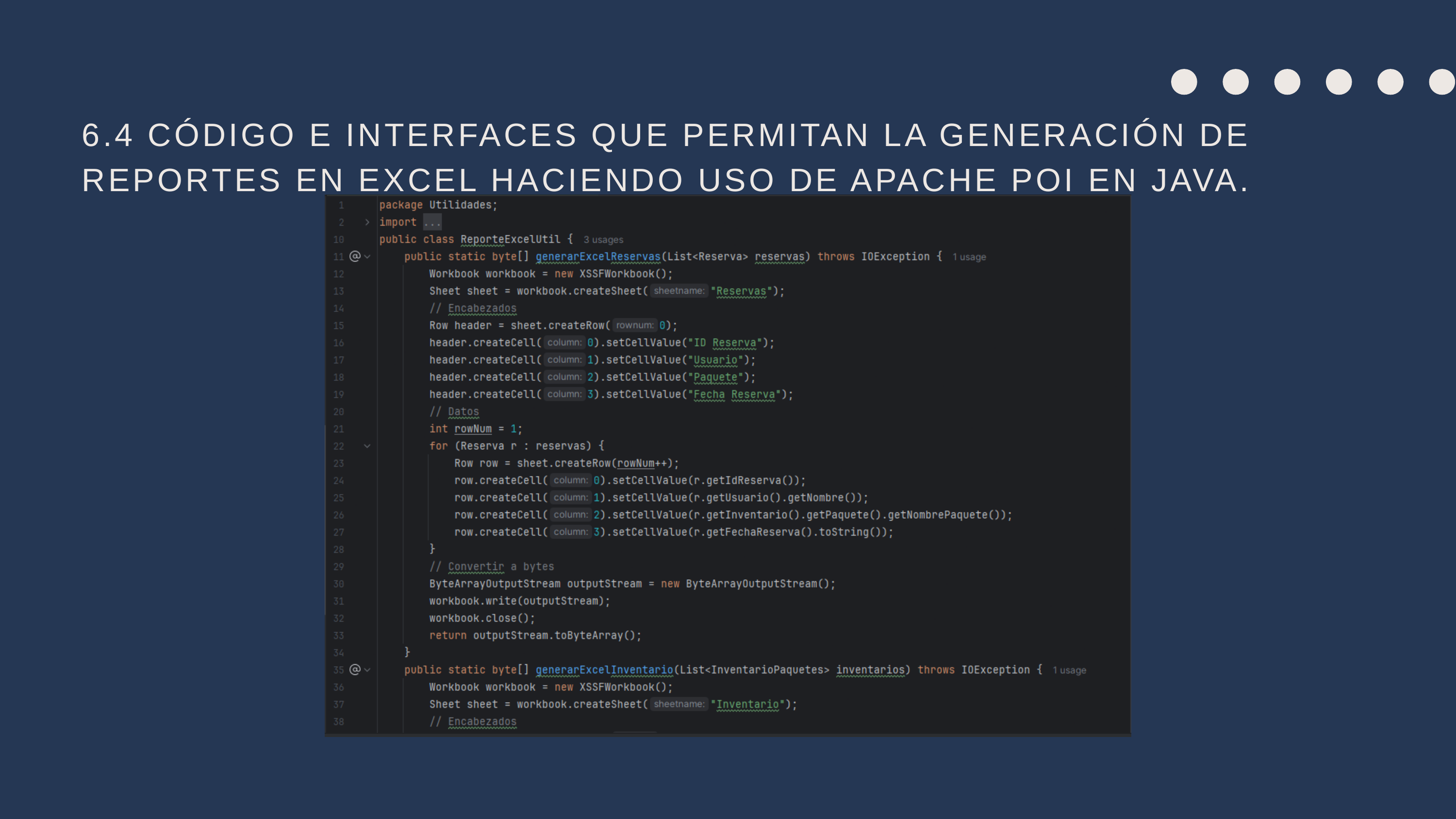

6.4 CÓDIGO E INTERFACES QUE PERMITAN LA GENERACIÓN DE REPORTES EN EXCEL HACIENDO USO DE APACHE POI EN JAVA.